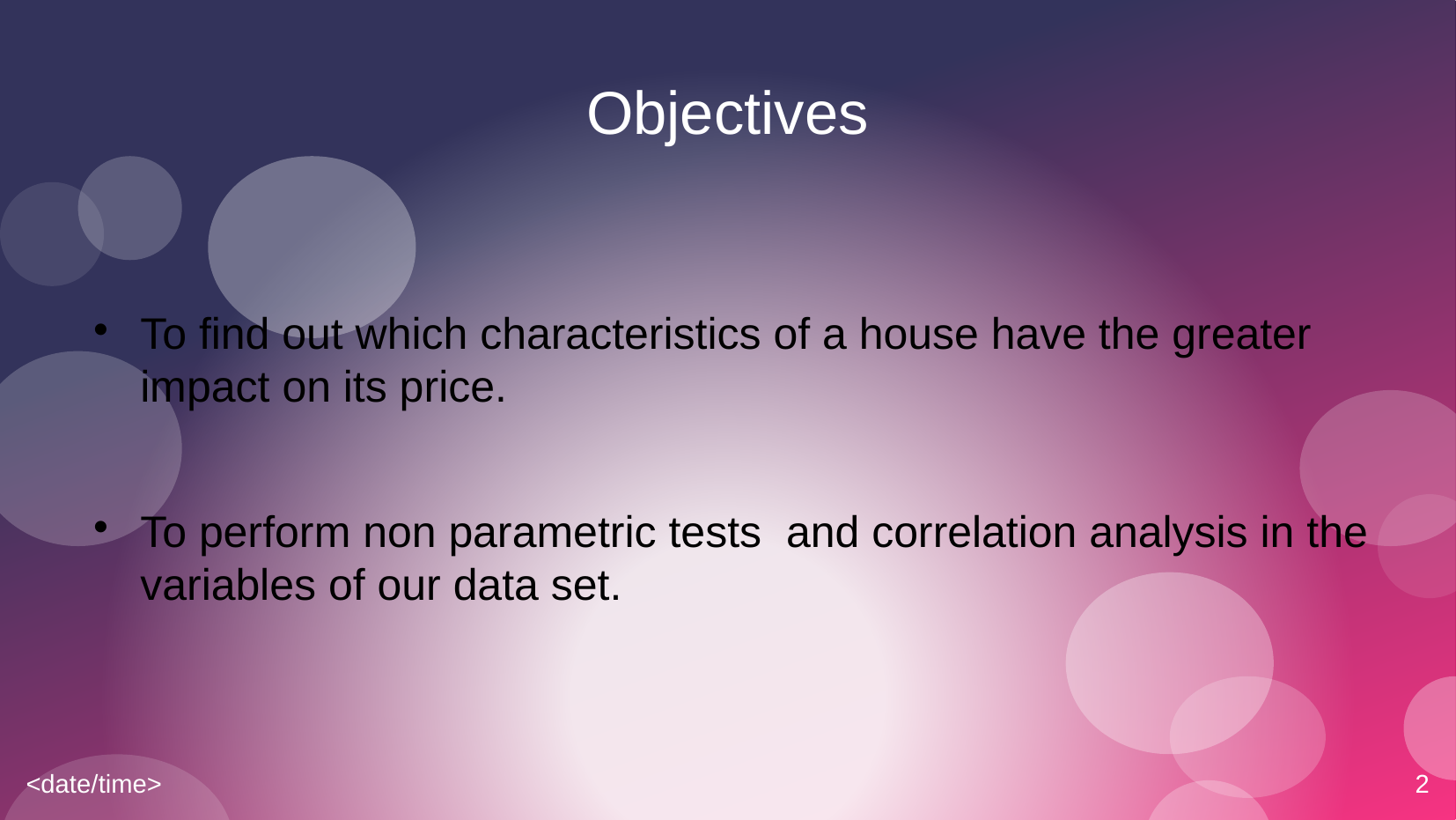

# Objectives
To find out which characteristics of a house have the greater impact on its price.

To perform non parametric tests  and correlation analysis in the variables of our data set.